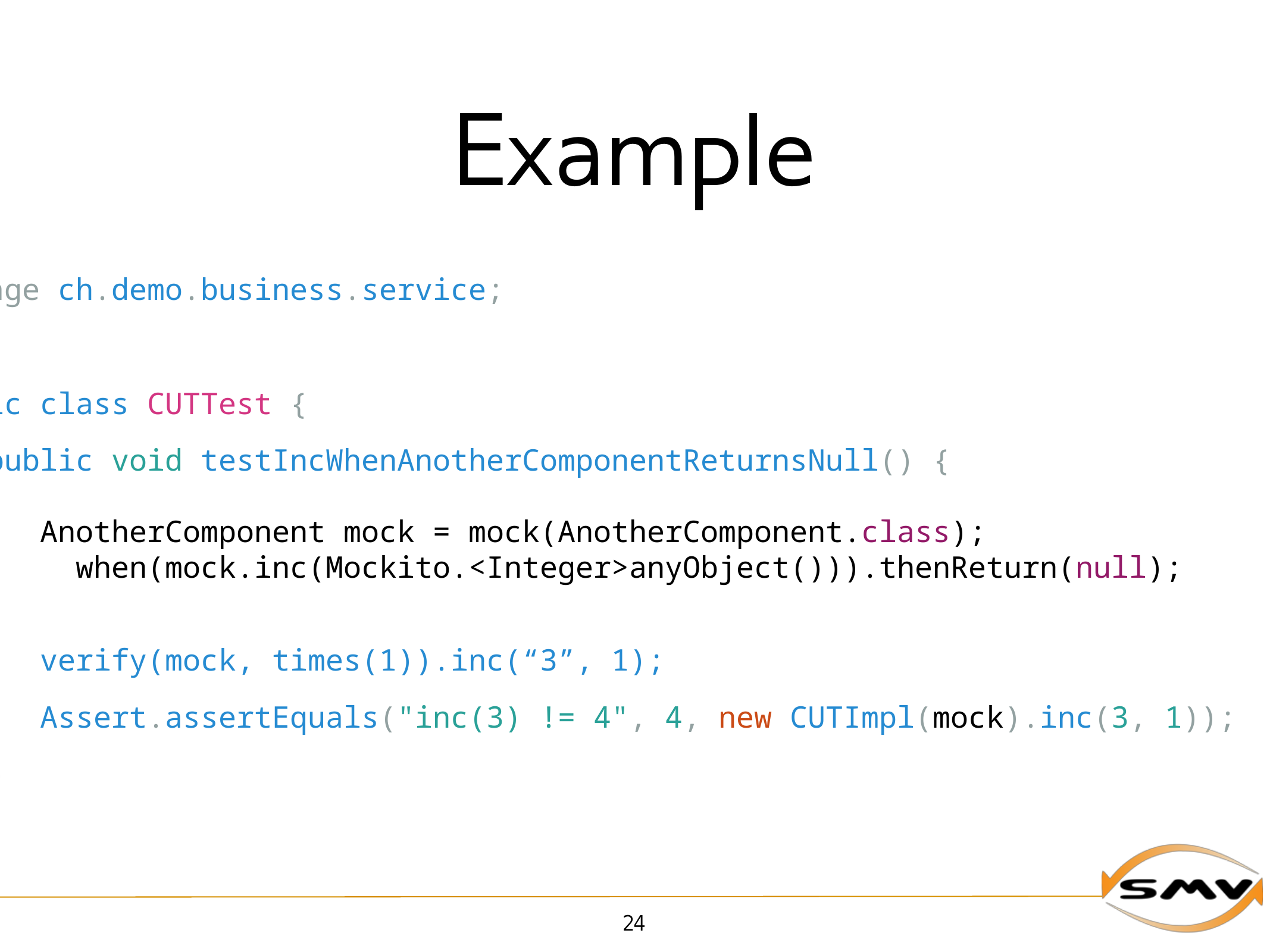

# Example
package ch.demo.business.service;

public class CUTTest {
    public void testIncWhenAnotherComponentReturnsNull() {

       AnotherComponent mock = mock(AnotherComponent.class);
	    when(mock.inc(Mockito.<Integer>anyObject())).thenReturn(null);

       verify(mock, times(1)).inc(“3”, 1);
       Assert.assertEquals("inc(3) != 4", 4, new CUTImpl(mock).inc(3, 1));
    }
}
24